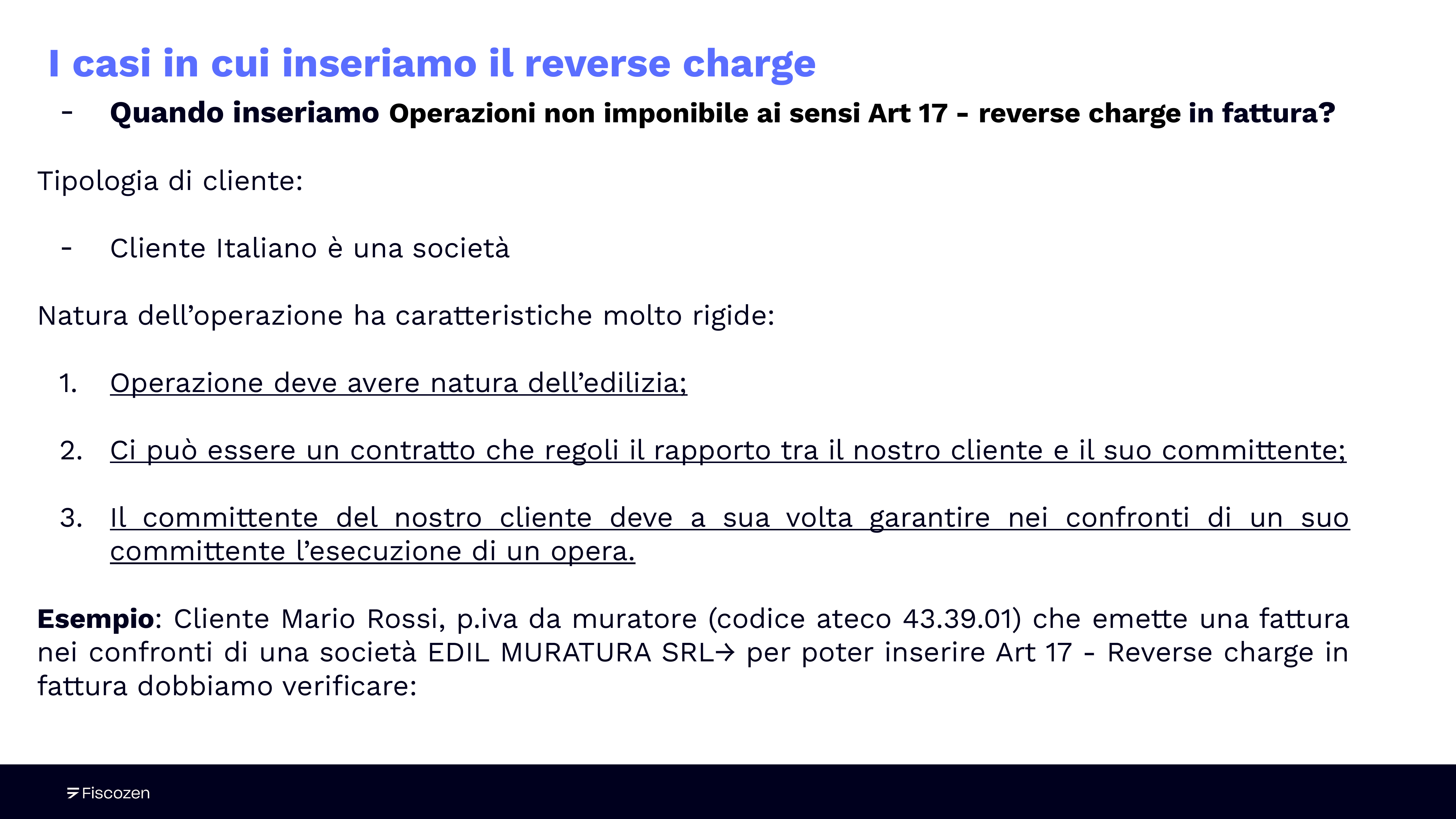

# I casi in cui inseriamo il reverse charge
Quando inseriamo Operazioni non imponibile ai sensi Art 17 - reverse charge in fattura?

Tipologia di cliente:

Cliente Italiano è una società

Natura dell’operazione ha caratteristiche molto rigide:

Operazione deve avere natura dell’edilizia;

Ci può essere un contratto che regoli il rapporto tra il nostro cliente e il suo committente;

Il committente del nostro cliente deve a sua volta garantire nei confronti di un suo committente l’esecuzione di un opera.

Esempio: Cliente Mario Rossi, p.iva da muratore (codice ateco 43.39.01) che emette una fattura nei confronti di una società EDIL MURATURA SRL→ per poter inserire Art 17 - Reverse charge in fattura dobbiamo verificare: